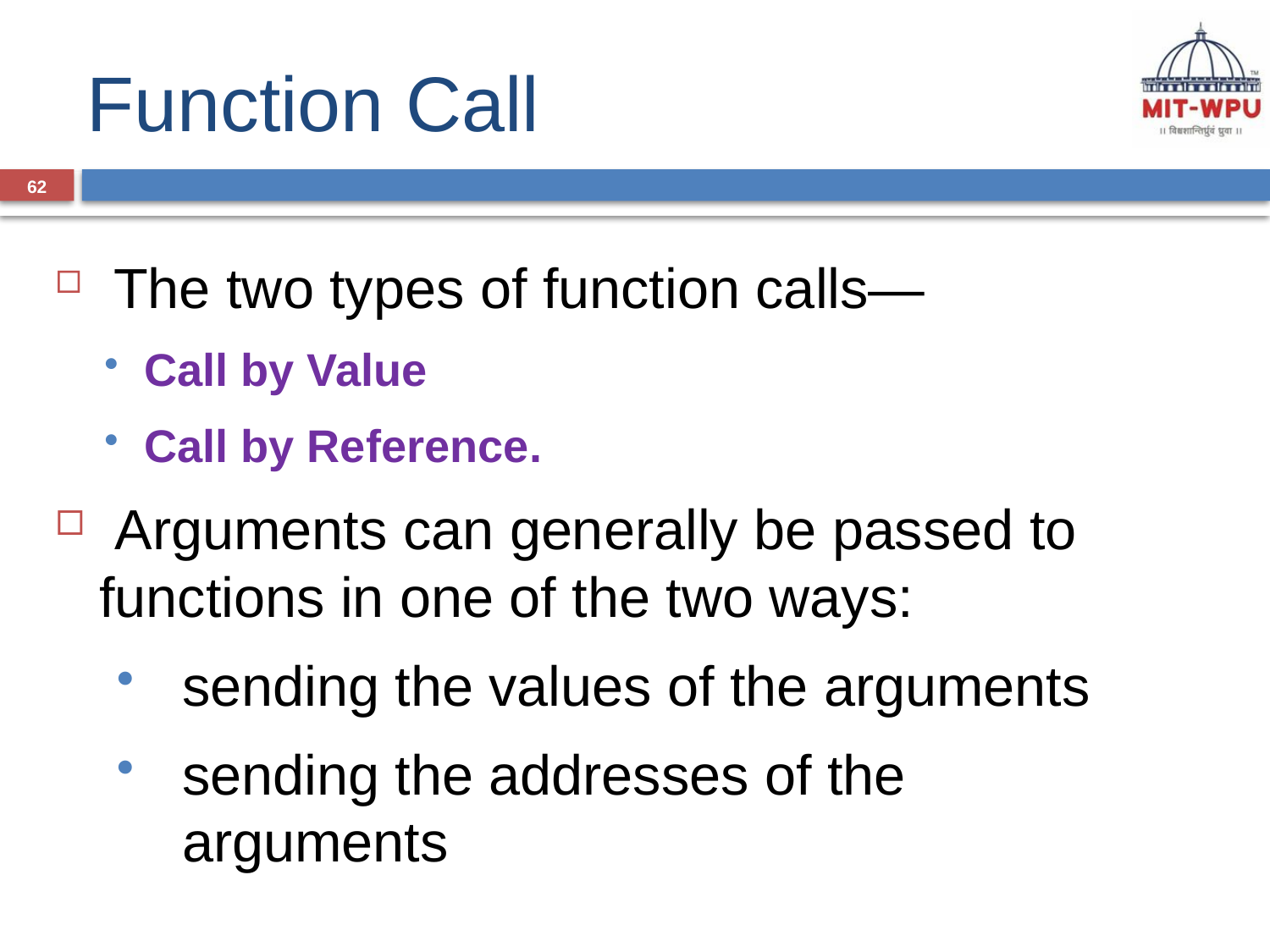

Function Call
62
 The two types of function calls—
Call by Value
Call by Reference.
 Arguments can generally be passed to functions in one of the two ways:
sending the values of the arguments
sending the addresses of the arguments